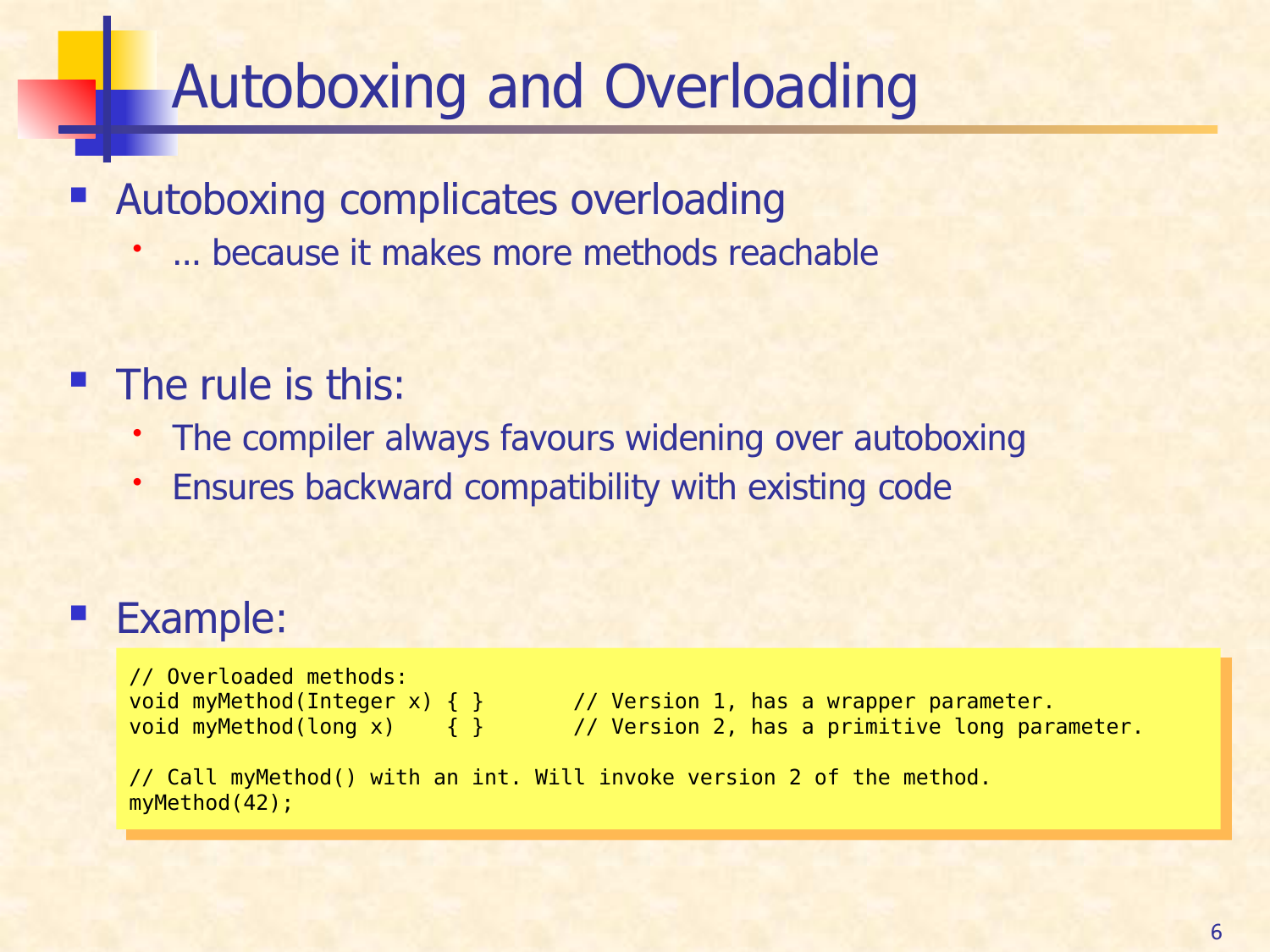

# Autoboxing and Overloading
Autoboxing complicates overloading
… because it makes more methods reachable

The rule is this:
The compiler always favours widening over autoboxing
Ensures backward compatibility with existing code

Example:
// Overloaded methods:
void myMethod(Integer x) { }       // Version 1, has a wrapper parameter.
void myMethod(long x)    { }       // Version 2, has a primitive long parameter.

// Call myMethod() with an int. Will invoke version 2 of the method.
myMethod(42);
6